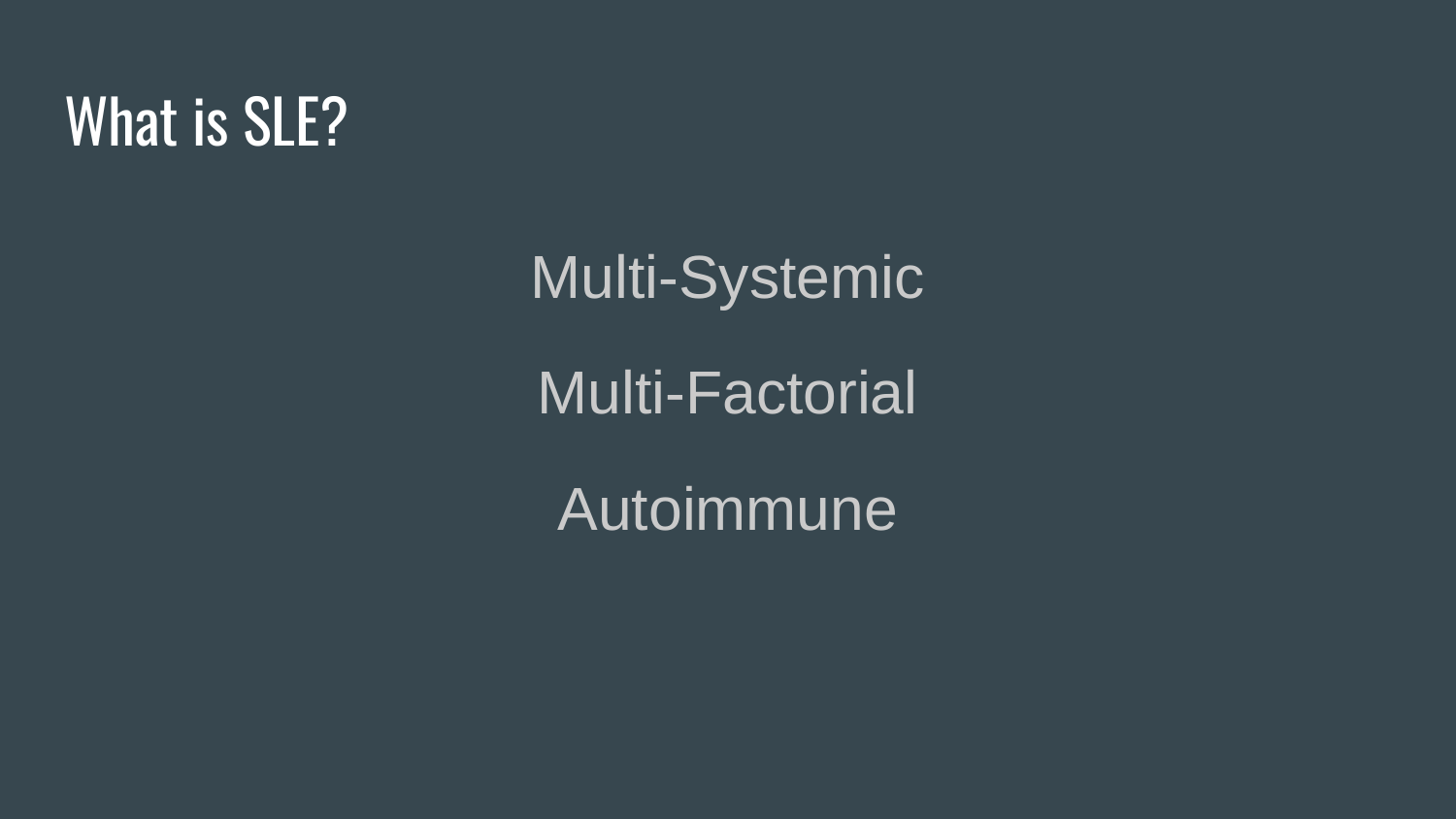

# What is SLE?
Multi-Systemic
Multi-Factorial
Autoimmune